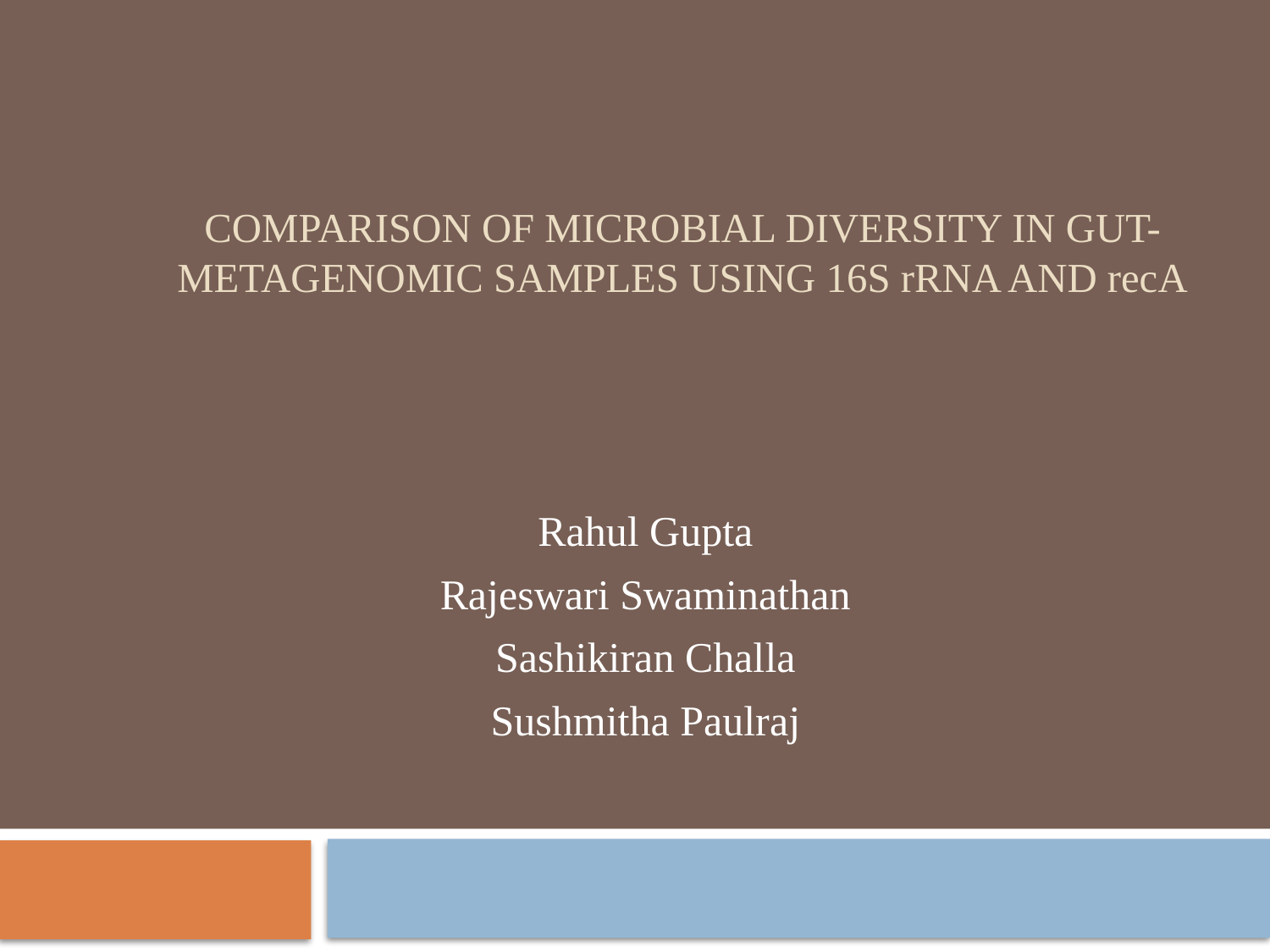

# Comparison of microbial diversity in gut-metagenomic samples using 16s rRNA and recA
Rahul Gupta
Rajeswari Swaminathan
Sashikiran Challa
Sushmitha Paulraj